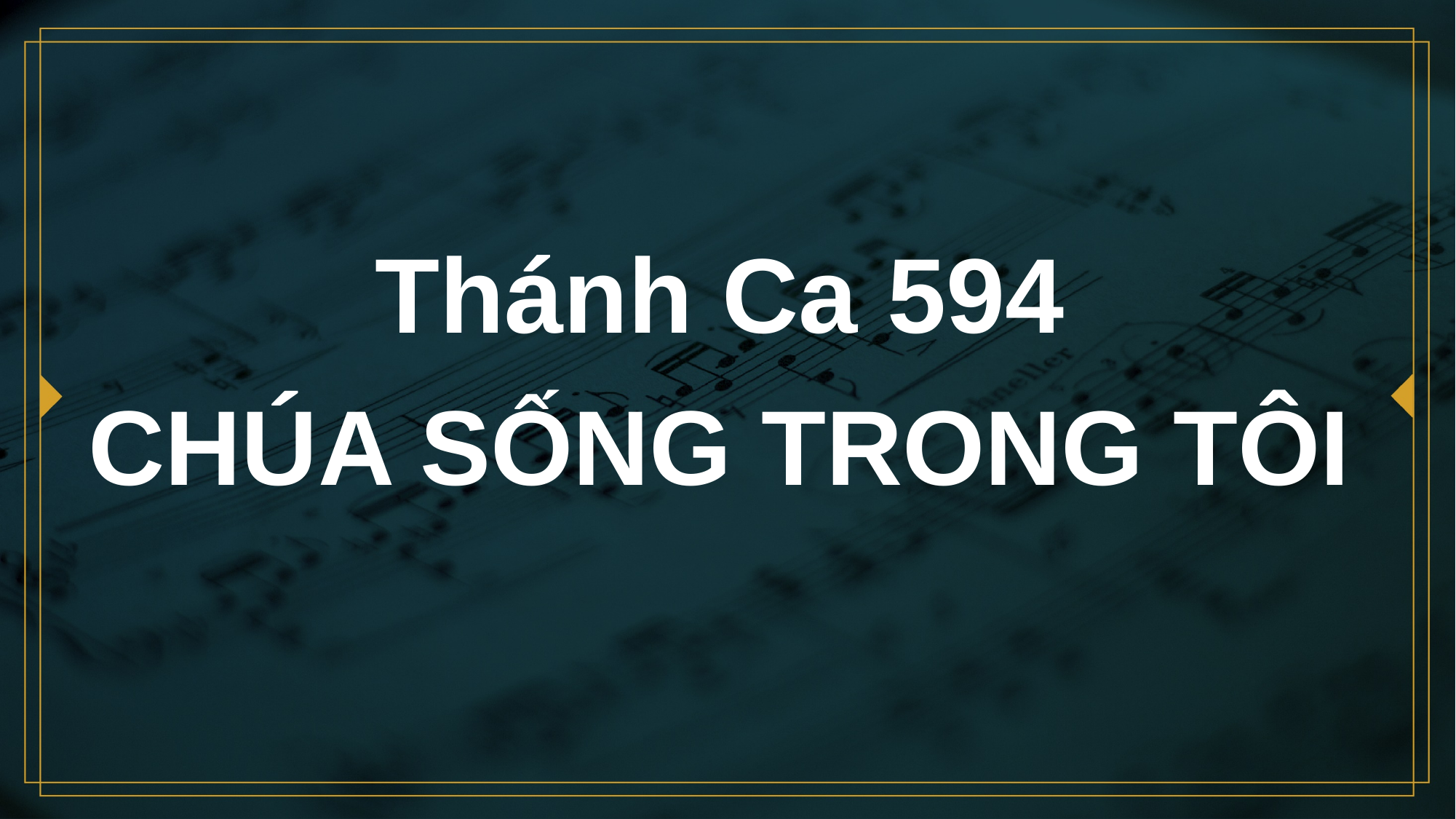

# Thánh Ca 594 CHÚA SỐNG TRONG TÔI